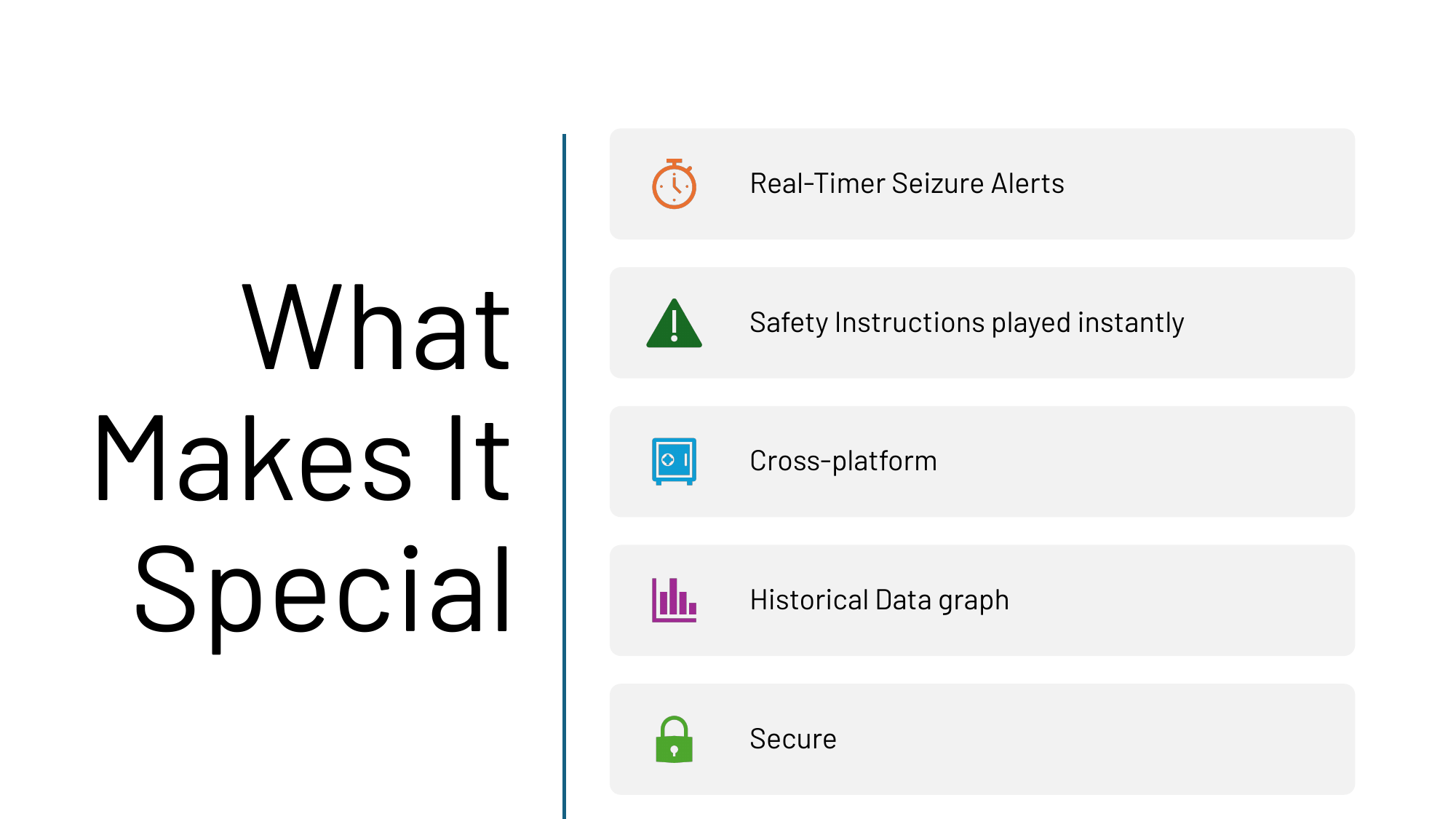

# What Makes It Special
Real-Timer Seizure Alerts
Safety Instructions played instantly
Cross-platform
Historical Data graph
Secure